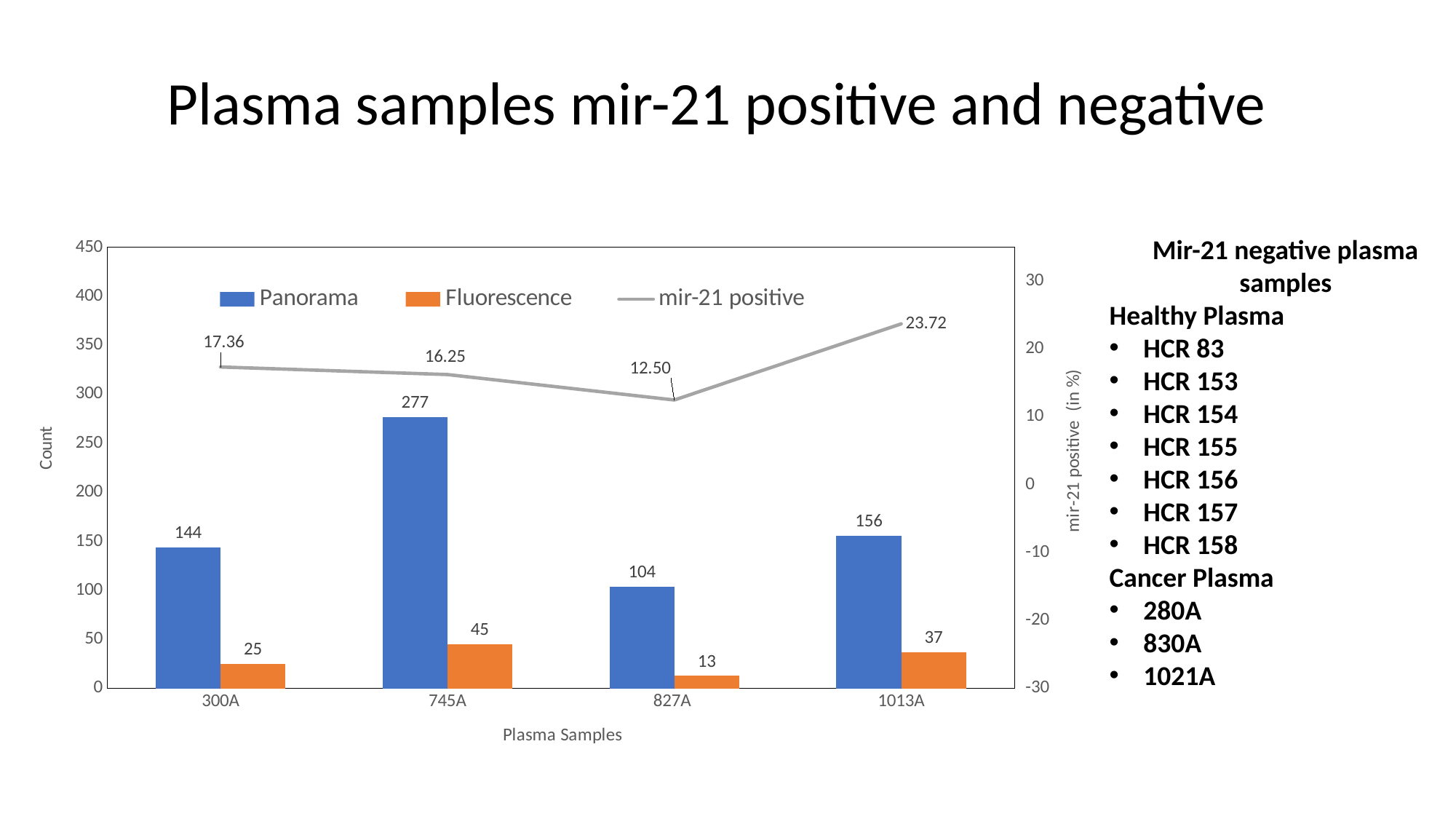

# Plasma samples mir-21 positive and negative

### Chart

| Category | Panorama | Fluorescence | mir-21 positive  |
|---|---|---|---|
| 300A | 144.0 | 25.0 | 17.36111111111111 |
| 745A | 277.0 | 45.0 | 16.24548736462094 |
| 827A  | 104.0 | 13.0 | 12.5 |
| 1013A | 156.0 | 37.0 | 23.717948717948715 |
Mir-21 negative plasma samples
Healthy Plasma
HCR 83
HCR 153
HCR 154
HCR 155
HCR 156
HCR 157
HCR 158
Cancer Plasma
280A
830A
1021A